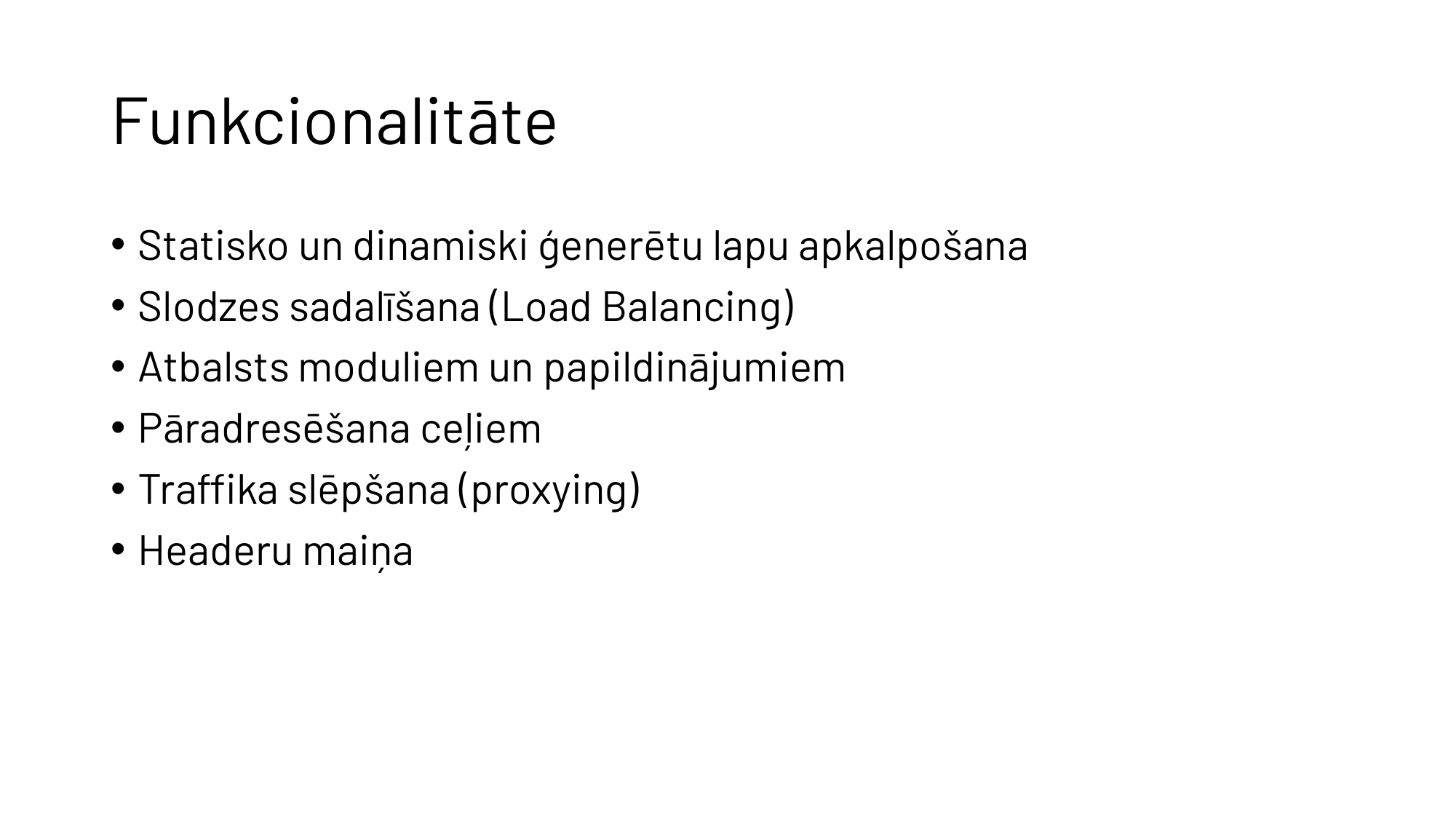

# Funkcionalitāte
Statisko un dinamiski ģenerētu lapu apkalpošana
Slodzes sadalīšana (Load Balancing)
Atbalsts moduliem un papildinājumiem
Pāradresēšana ceļiem
Traffika slēpšana (proxying)
Headeru maiņa